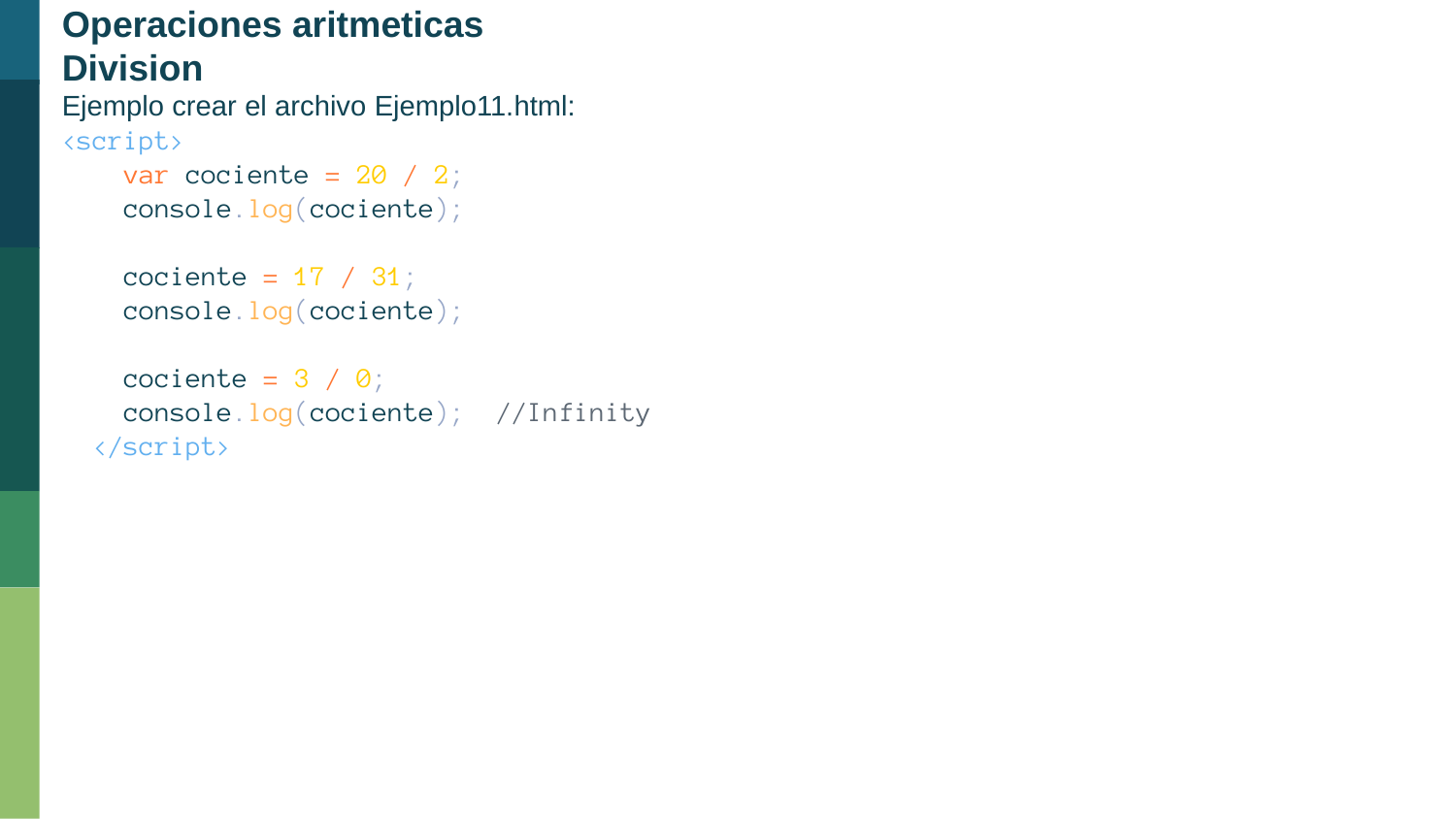

Operaciones aritmeticas
Division
Ejemplo crear el archivo Ejemplo11.html:
<script>
    var cociente = 20 / 2;
    console.log(cociente);
    cociente = 17 / 31;
    console.log(cociente);
    cociente = 3 / 0;
    console.log(cociente);  //Infinity
  </script>